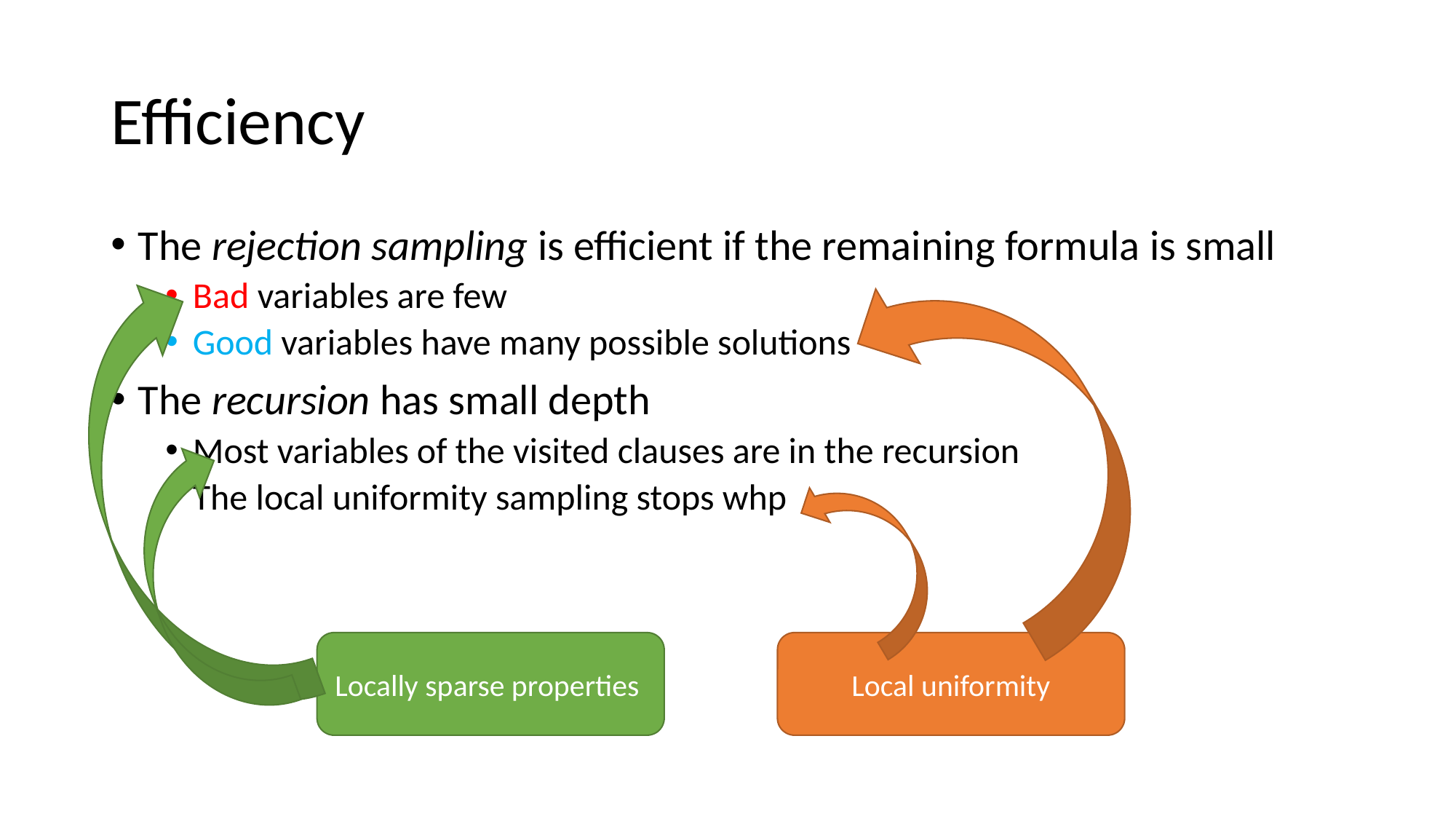

# Efficiency
The rejection sampling is efficient if the remaining formula is small
Bad variables are few
Good variables have many possible solutions
The recursion has small depth
Most variables of the visited clauses are in the recursion
The local uniformity sampling stops whp

Locally sparse properties
Local uniformity